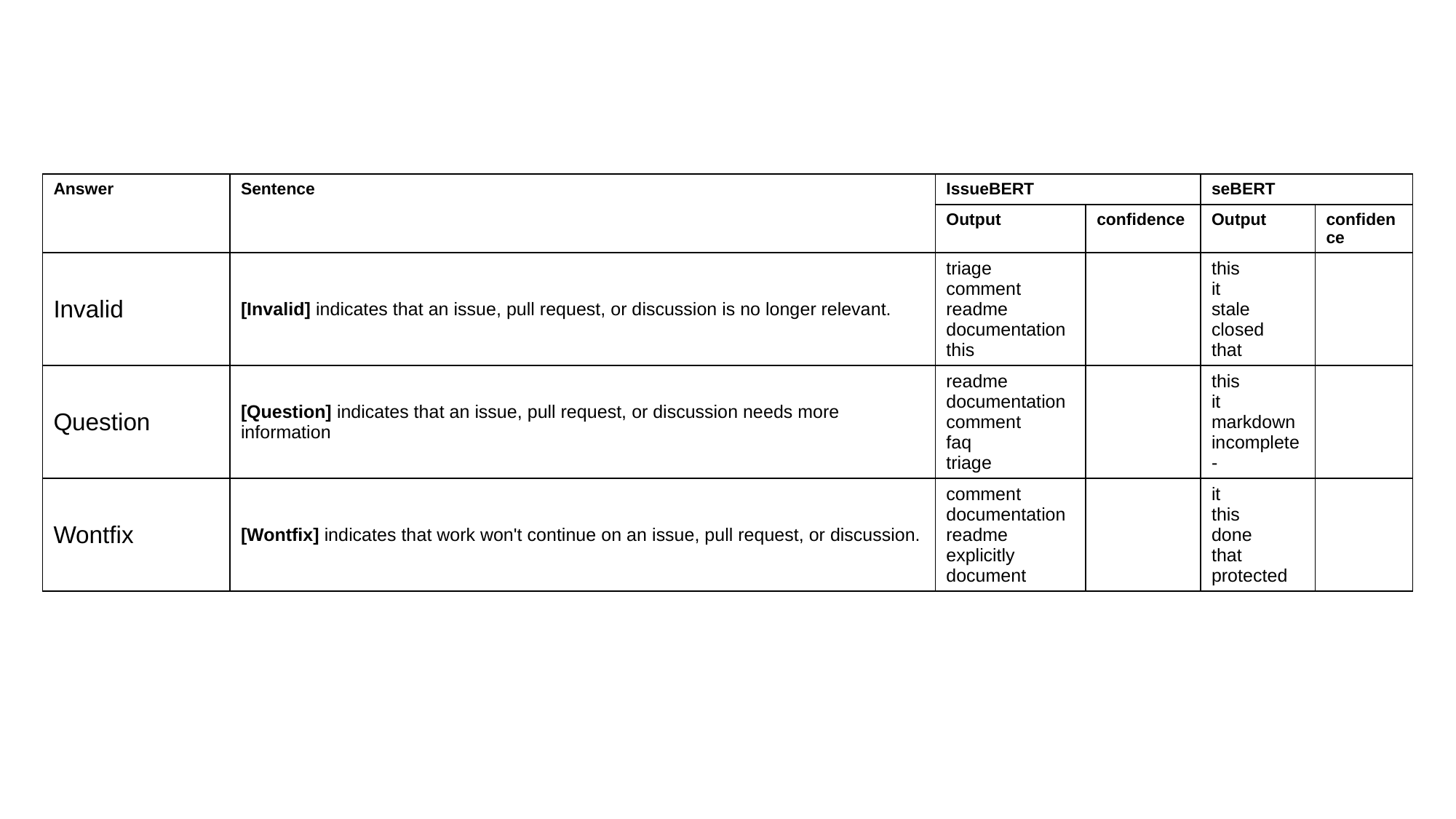

| Answer | Sentence | IssueBERT |  | seBERT |  |
| --- | --- | --- | --- | --- | --- |
|  |  | Output | confidence | Output | confidence |
| Invalid | [Invalid] indicates that an issue, pull request, or discussion is no longer relevant. | triage comment readme documentation this |  | this it stale closed that |  |
| Question | [Question] indicates that an issue, pull request, or discussion needs more information | readme documentation comment faq triage |  | this it markdown incomplete - |  |
| Wontfix | [Wontfix] indicates that work won't continue on an issue, pull request, or discussion. | comment documentation readme explicitly document |  | it this done that protected |  |